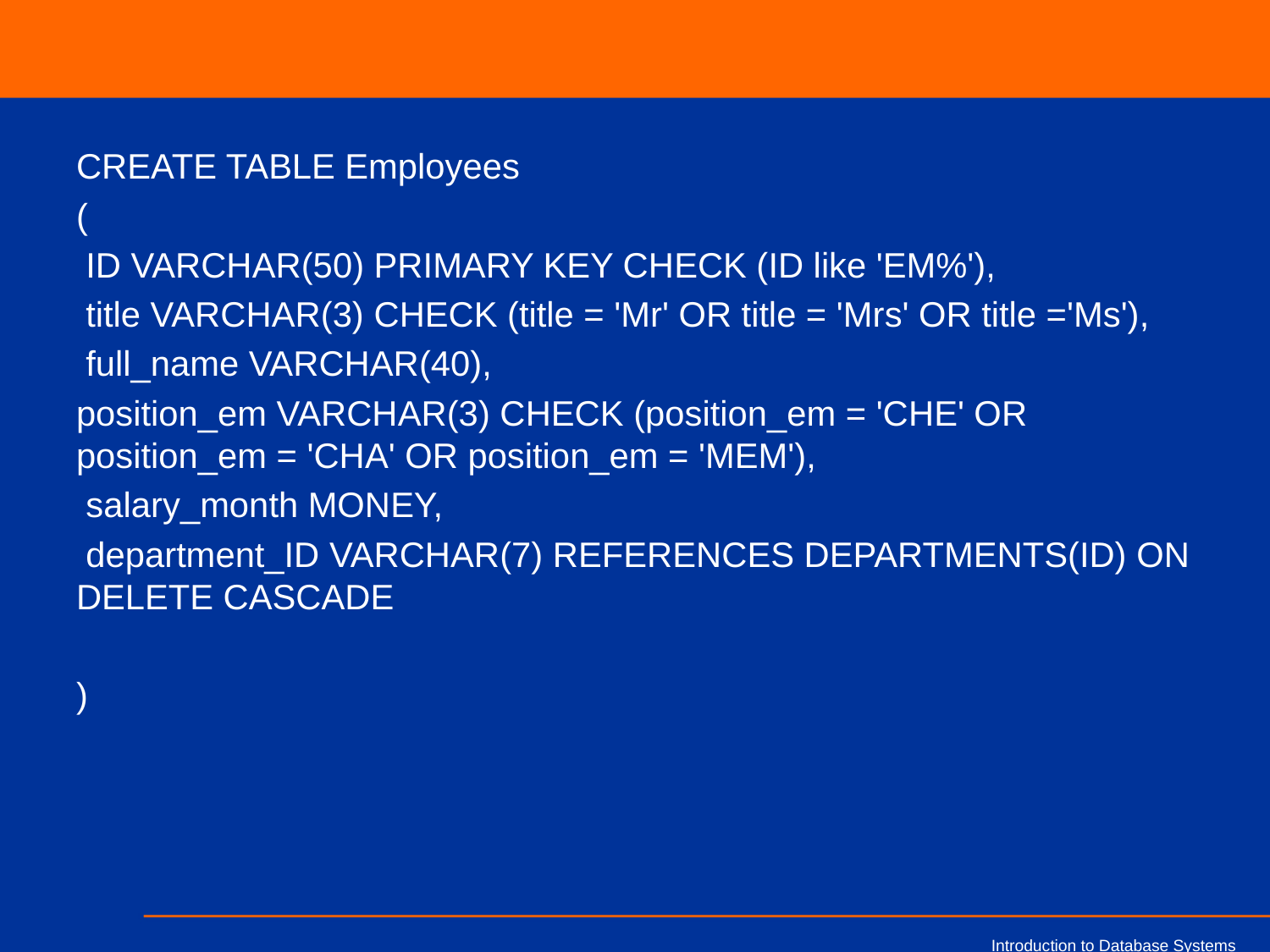

#
CREATE TABLE Employees
(
 ID VARCHAR(50) PRIMARY KEY CHECK (ID like 'EM%'),
 title VARCHAR(3) CHECK (title = 'Mr' OR title = 'Mrs' OR title ='Ms'),
 full_name VARCHAR(40),
position_em VARCHAR(3) CHECK (position_em = 'CHE' OR position_em = 'CHA' OR position_em = 'MEM'),
 salary_month MONEY,
 department_ID VARCHAR(7) REFERENCES DEPARTMENTS(ID) ON DELETE CASCADE

)

Introduction to Database Systems